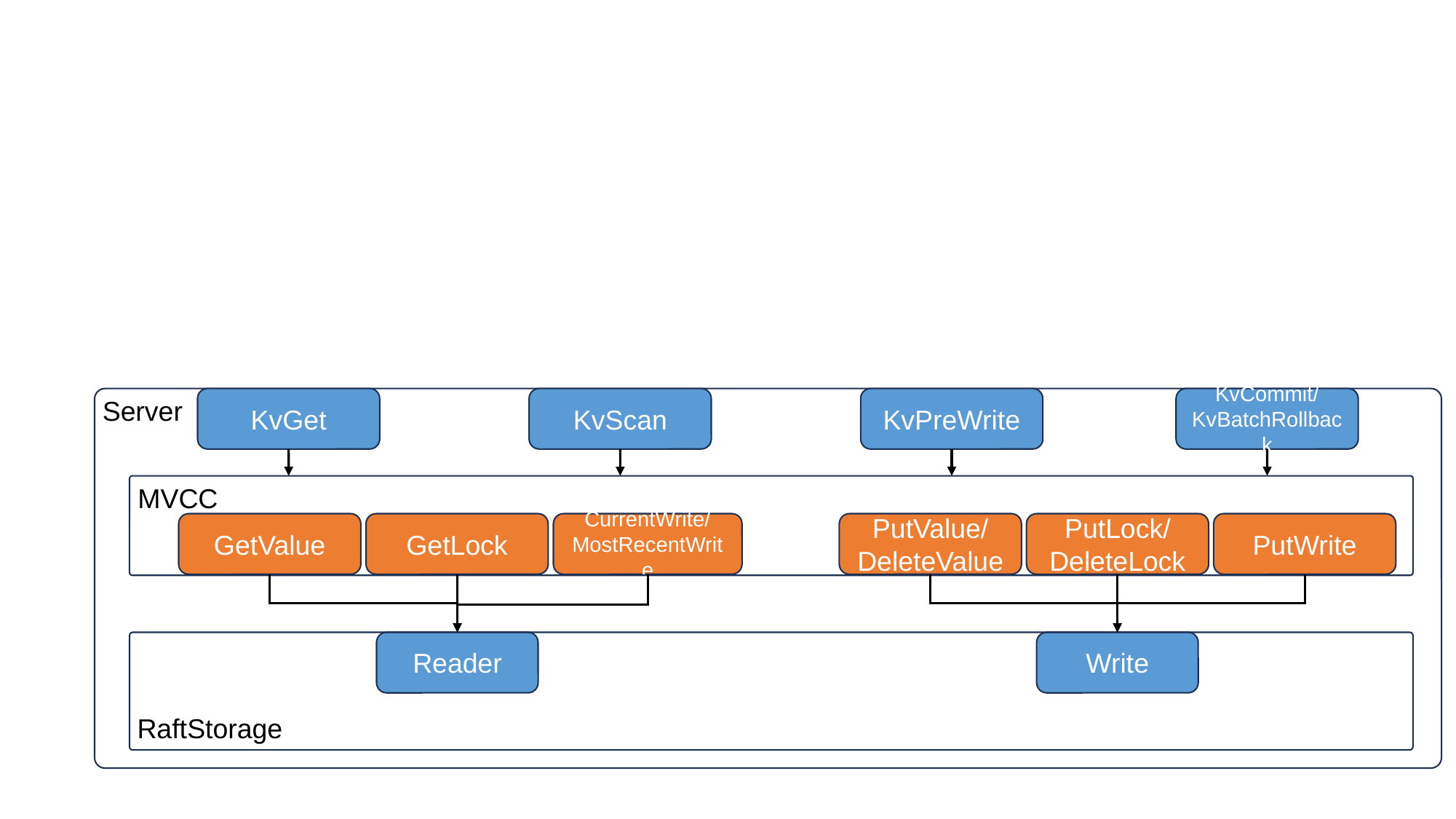

Server
KvScan
KvGet
KvPreWrite
KvCommit/
KvBatchRollback
MVCC

GetLock
CurrentWrite/
MostRecentWrite
PutValue/
DeleteValue
PutLock/
DeleteLock
PutWrite
GetValue

Reader
Write
RaftStorage